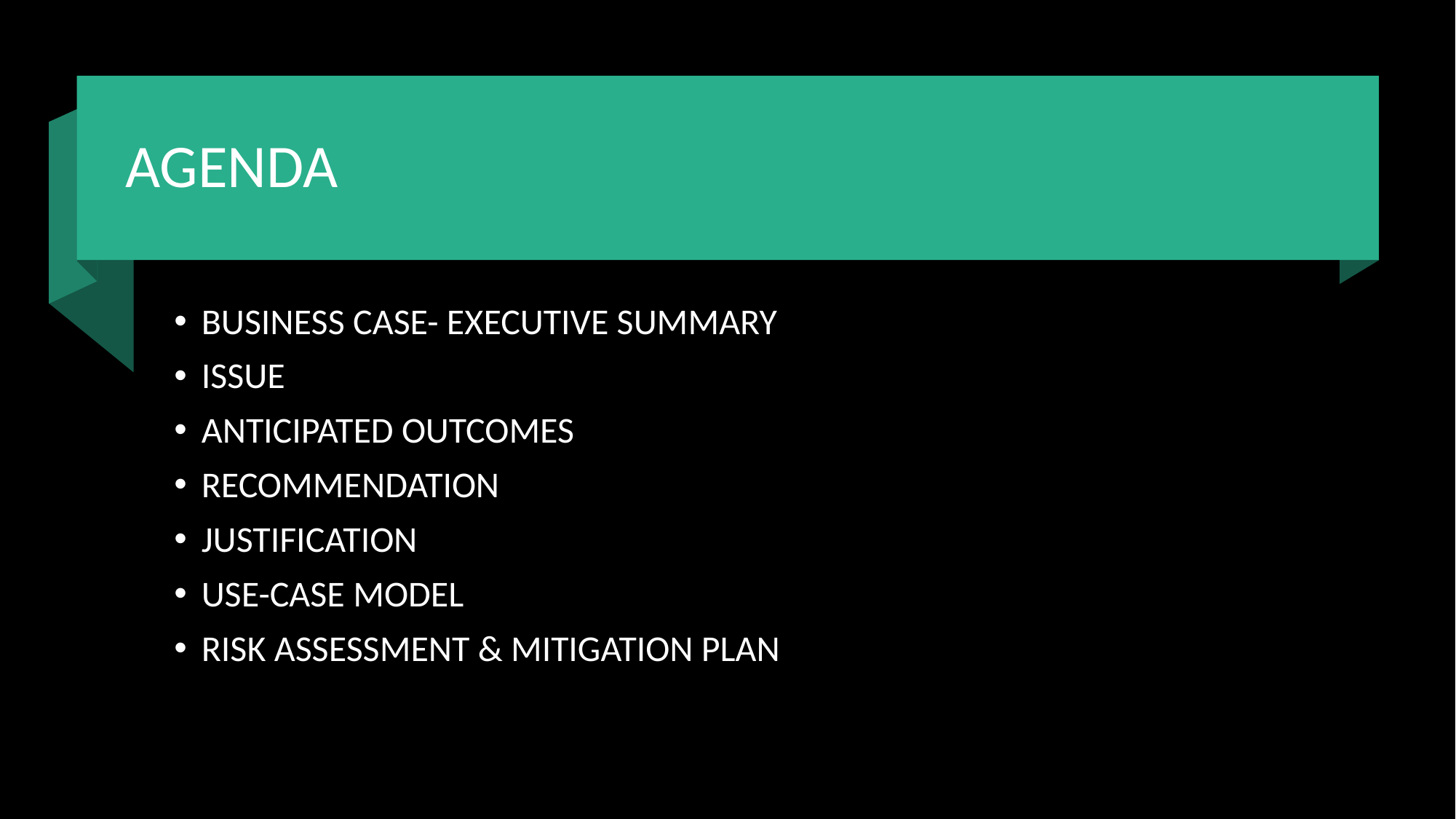

# AGENDA

BUSINESS CASE- EXECUTIVE SUMMARY
ISSUE
ANTICIPATED OUTCOMES
RECOMMENDATION
JUSTIFICATION
USE-CASE MODEL
RISK ASSESSMENT & MITIGATION PLAN